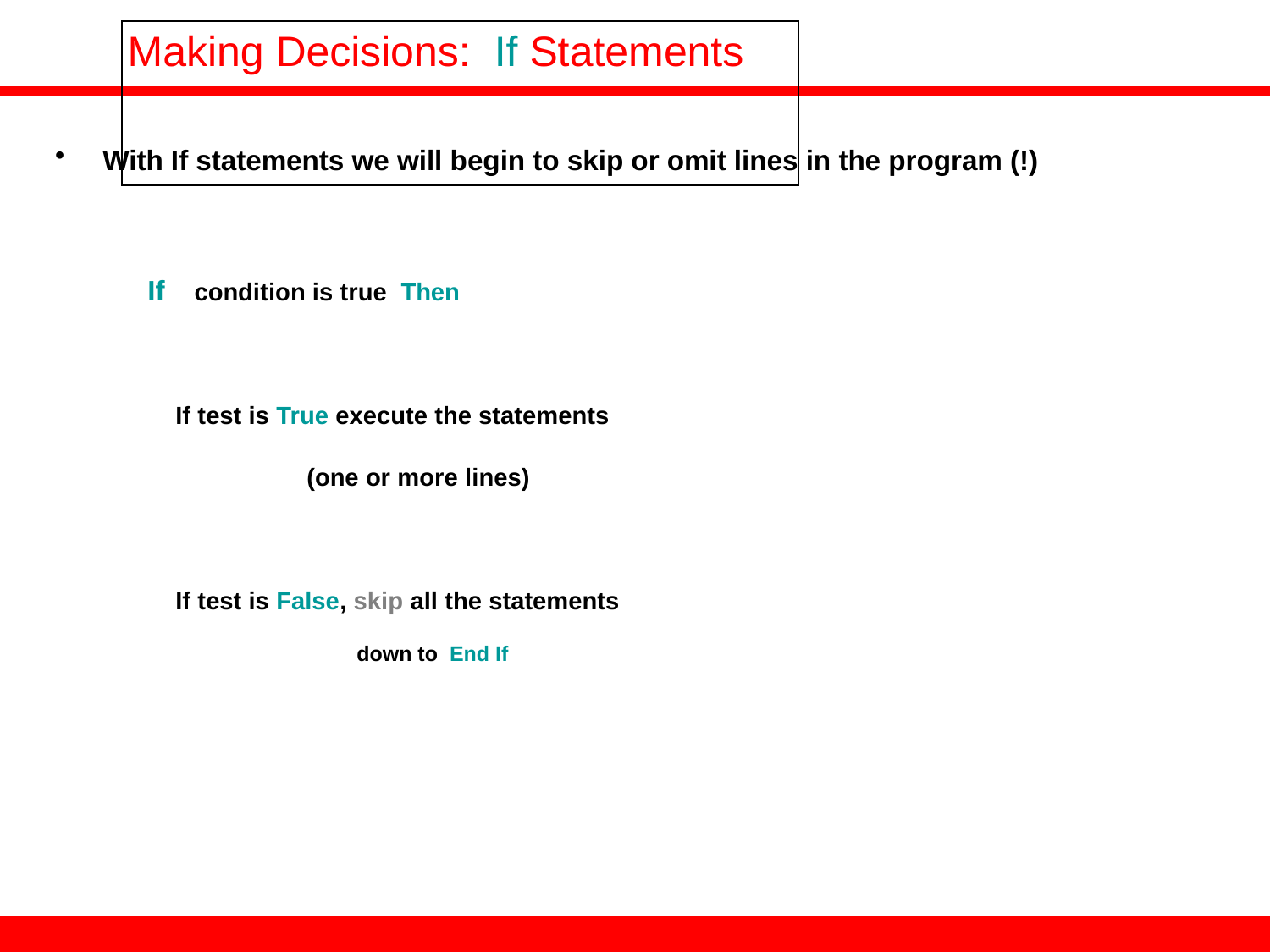

# Making Decisions:  If Statements
With If statements we will begin to skip or omit lines in the program (!)

If    condition is true  Then

    If test is True execute the statements
(one or more lines)

    If test is False, skip all the statements
			down to  End If